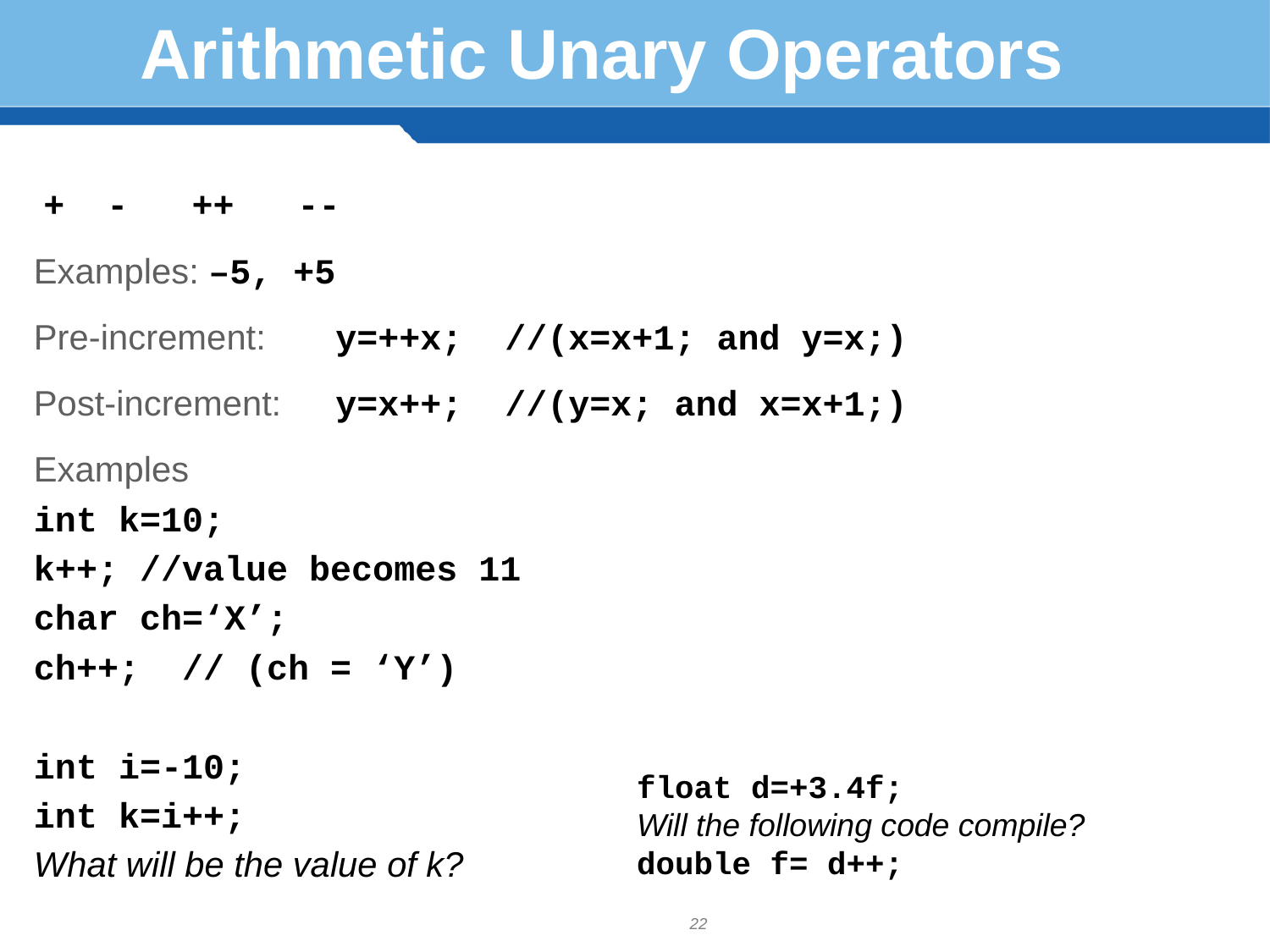

# Arithmetic Unary Operators
 +  -   ++   --
Examples: 	–5, +5
Pre-increment:	y=++x;  //(x=x+1; and y=x;)
Post-increment:	y=x++;  //(y=x; and x=x+1;)
Examples
int k=10;
k++; //value becomes 11
char ch=‘X’;
ch++;  // (ch = ‘Y’)

int i=-10;
int k=i++;
What will be the value of k?
float d=+3.4f;
Will the following code compile?
double f= d++;
22